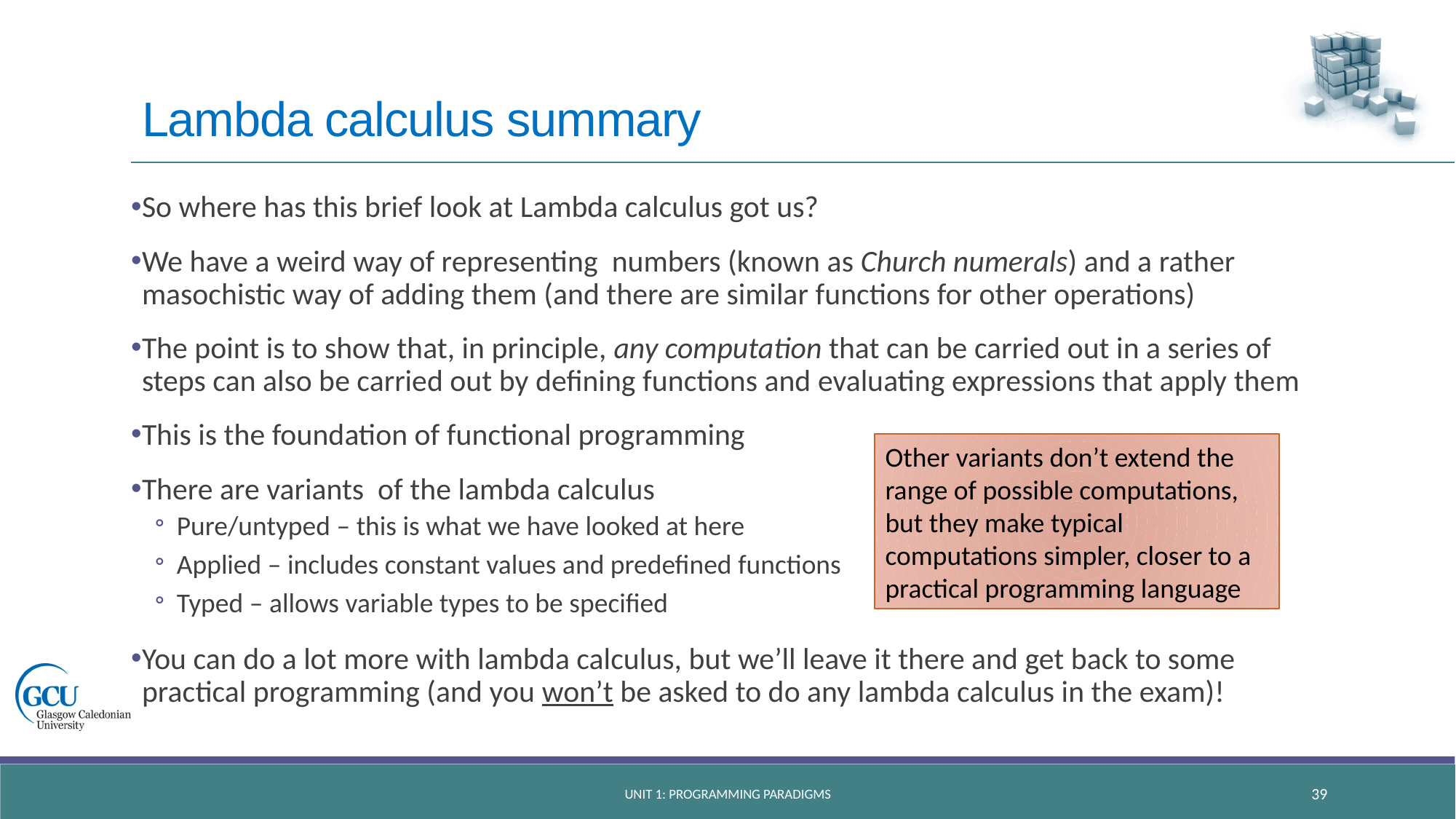

# Lambda calculus summary
So where has this brief look at Lambda calculus got us?
We have a weird way of representing  numbers (known as Church numerals) and a rather masochistic way of adding them (and there are similar functions for other operations)
The point is to show that, in principle, any computation that can be carried out in a series of steps can also be carried out by defining functions and evaluating expressions that apply them
This is the foundation of functional programming
There are variants  of the lambda calculus
Pure/untyped – this is what we have looked at here
Applied – includes constant values and predefined functions
Typed – allows variable types to be specified
You can do a lot more with lambda calculus, but we’ll leave it there and get back to some practical programming (and you won’t be asked to do any lambda calculus in the exam)!

Other variants don’t extend the range of possible computations, but they make typical computations simpler, closer to a practical programming language
Unit 1: programming paradigms
39